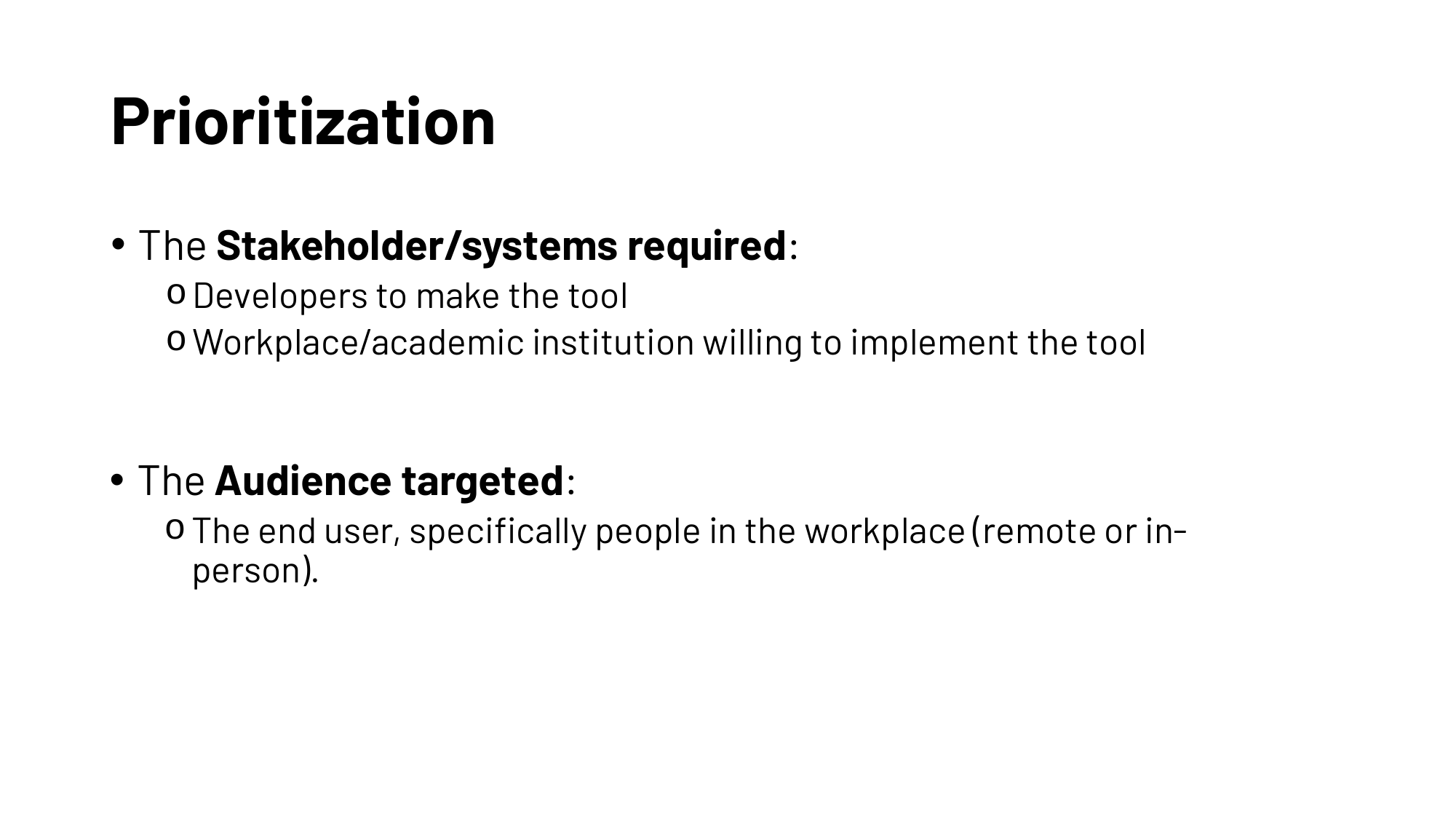

# Prioritization
The Stakeholder/systems required:
Developers to make the tool
Workplace/academic institution willing to implement the tool
The Audience targeted:
The end user, specifically people in the workplace (remote or in-person).